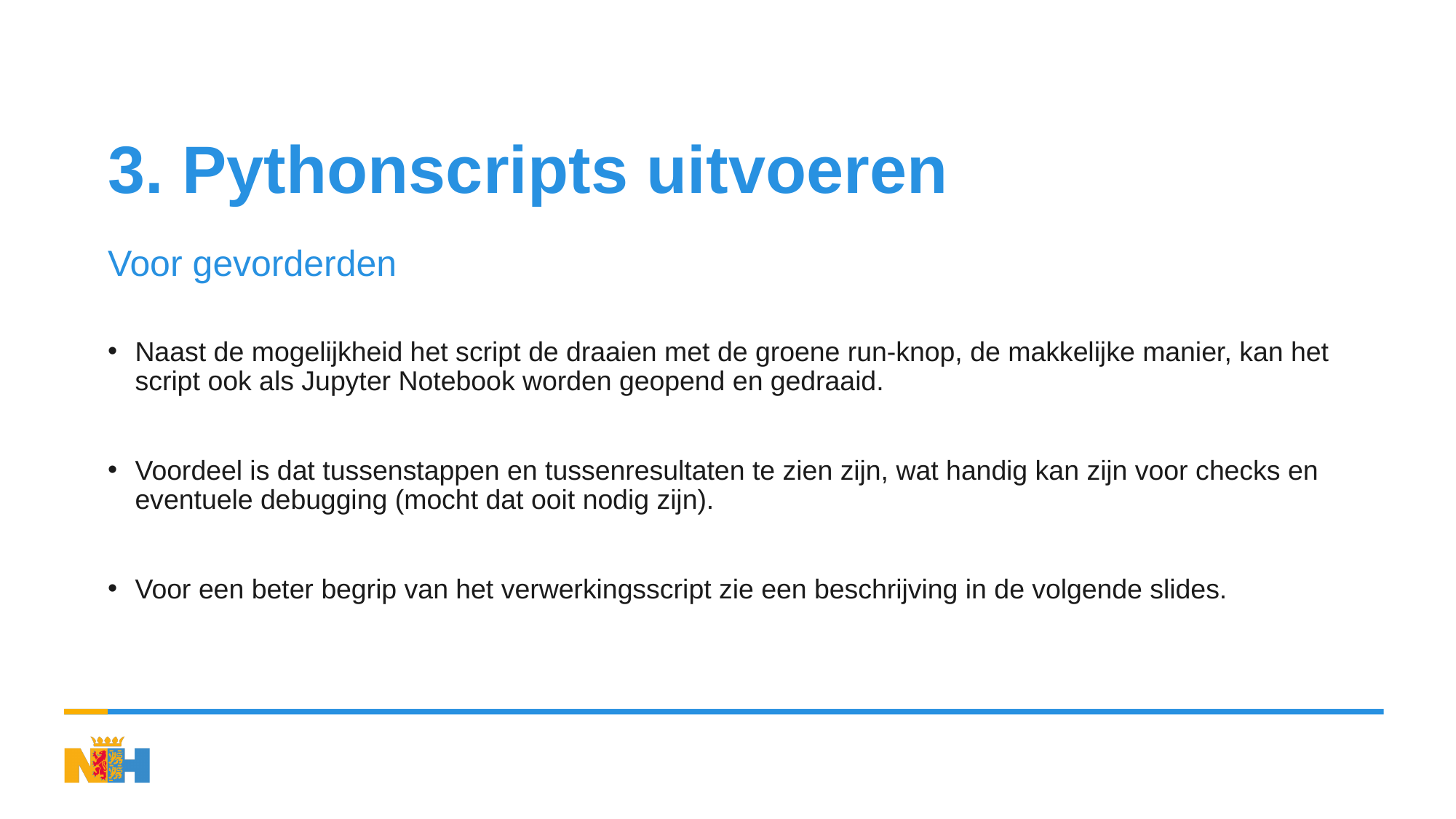

# 3. Pythonscripts uitvoeren
Voor gevorderden
Naast de mogelijkheid het script de draaien met de groene run-knop, de makkelijke manier, kan het script ook als Jupyter Notebook worden geopend en gedraaid.

Voordeel is dat tussenstappen en tussenresultaten te zien zijn, wat handig kan zijn voor checks en eventuele debugging (mocht dat ooit nodig zijn).

Voor een beter begrip van het verwerkingsscript zie een beschrijving in de volgende slides.